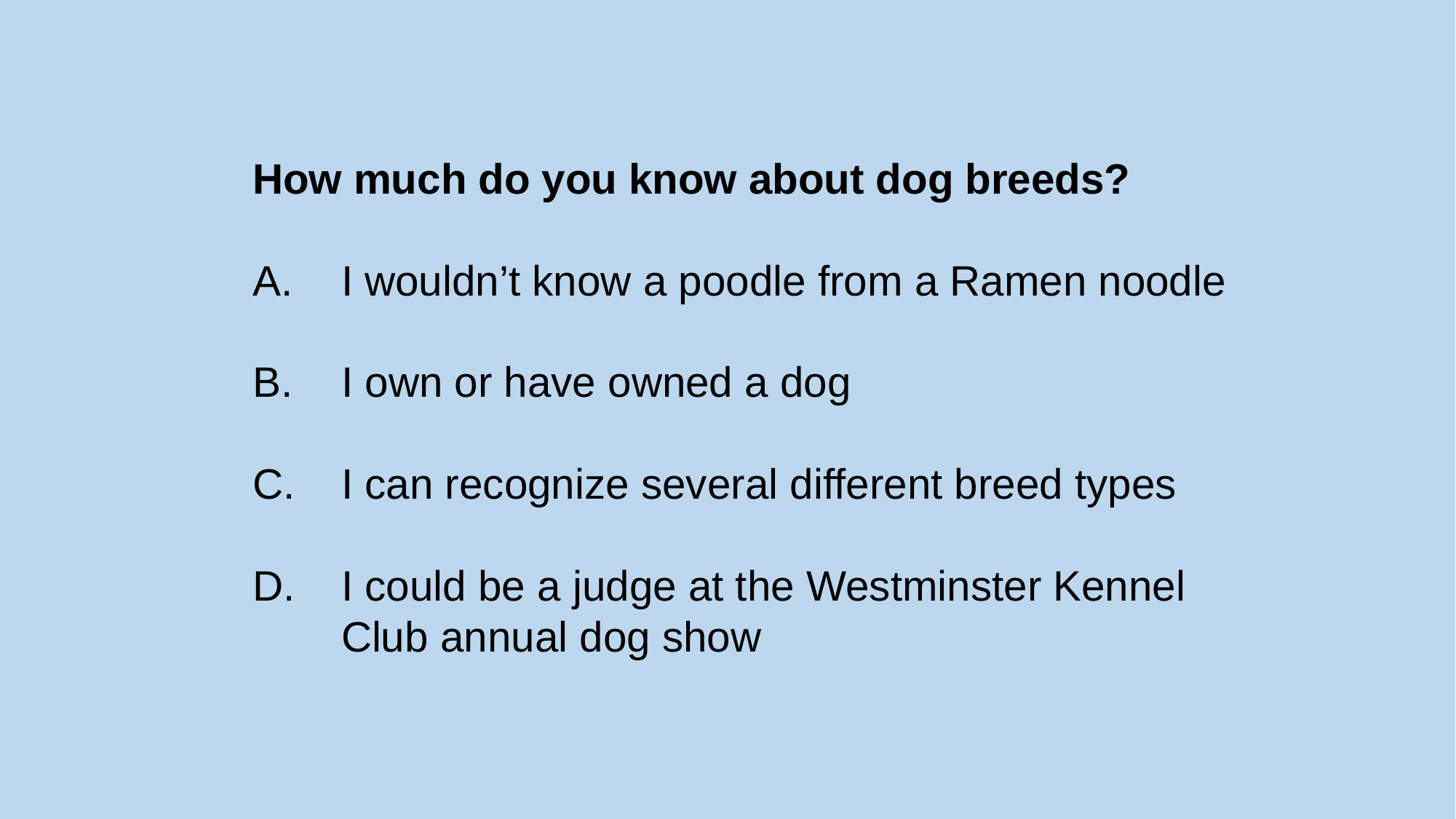

How much do you know about dog breeds?

I wouldn’t know a poodle from a Ramen noodle

I own or have owned a dog

I can recognize several different breed types

I could be a judge at the Westminster Kennel Club annual dog show